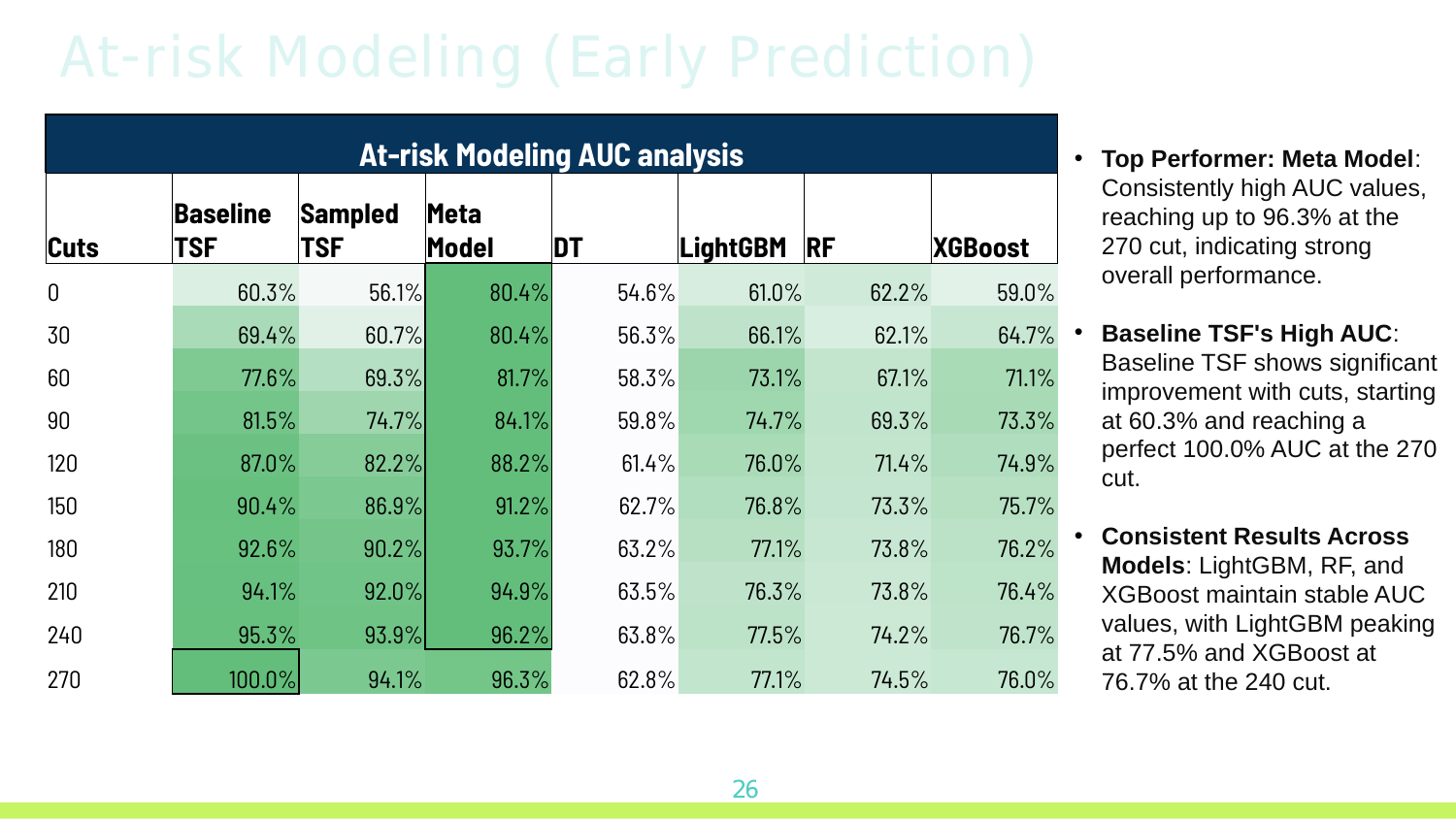

At-risk Modeling (Early Prediction)
| At-risk Modeling AUC analysis |  |  |  |  |  |  |  |
| --- | --- | --- | --- | --- | --- | --- | --- |
| Cuts | Baseline TSF | Sampled TSF | Meta Model | DT | LightGBM | RF | XGBoost |
| 0 | 60.3% | 56.1% | 80.4% | 54.6% | 61.0% | 62.2% | 59.0% |
| 30 | 69.4% | 60.7% | 80.4% | 56.3% | 66.1% | 62.1% | 64.7% |
| 60 | 77.6% | 69.3% | 81.7% | 58.3% | 73.1% | 67.1% | 71.1% |
| 90 | 81.5% | 74.7% | 84.1% | 59.8% | 74.7% | 69.3% | 73.3% |
| 120 | 87.0% | 82.2% | 88.2% | 61.4% | 76.0% | 71.4% | 74.9% |
| 150 | 90.4% | 86.9% | 91.2% | 62.7% | 76.8% | 73.3% | 75.7% |
| 180 | 92.6% | 90.2% | 93.7% | 63.2% | 77.1% | 73.8% | 76.2% |
| 210 | 94.1% | 92.0% | 94.9% | 63.5% | 76.3% | 73.8% | 76.4% |
| 240 | 95.3% | 93.9% | 96.2% | 63.8% | 77.5% | 74.2% | 76.7% |
| 270 | 100.0% | 94.1% | 96.3% | 62.8% | 77.1% | 74.5% | 76.0% |
Top Performer: Meta Model: Consistently high AUC values, reaching up to 96.3% at the 270 cut, indicating strong overall performance.

Baseline TSF's High AUC: Baseline TSF shows significant improvement with cuts, starting at 60.3% and reaching a perfect 100.0% AUC at the 270 cut.

Consistent Results Across Models: LightGBM, RF, and XGBoost maintain stable AUC values, with LightGBM peaking at 77.5% and XGBoost at 76.7% at the 240 cut.

26